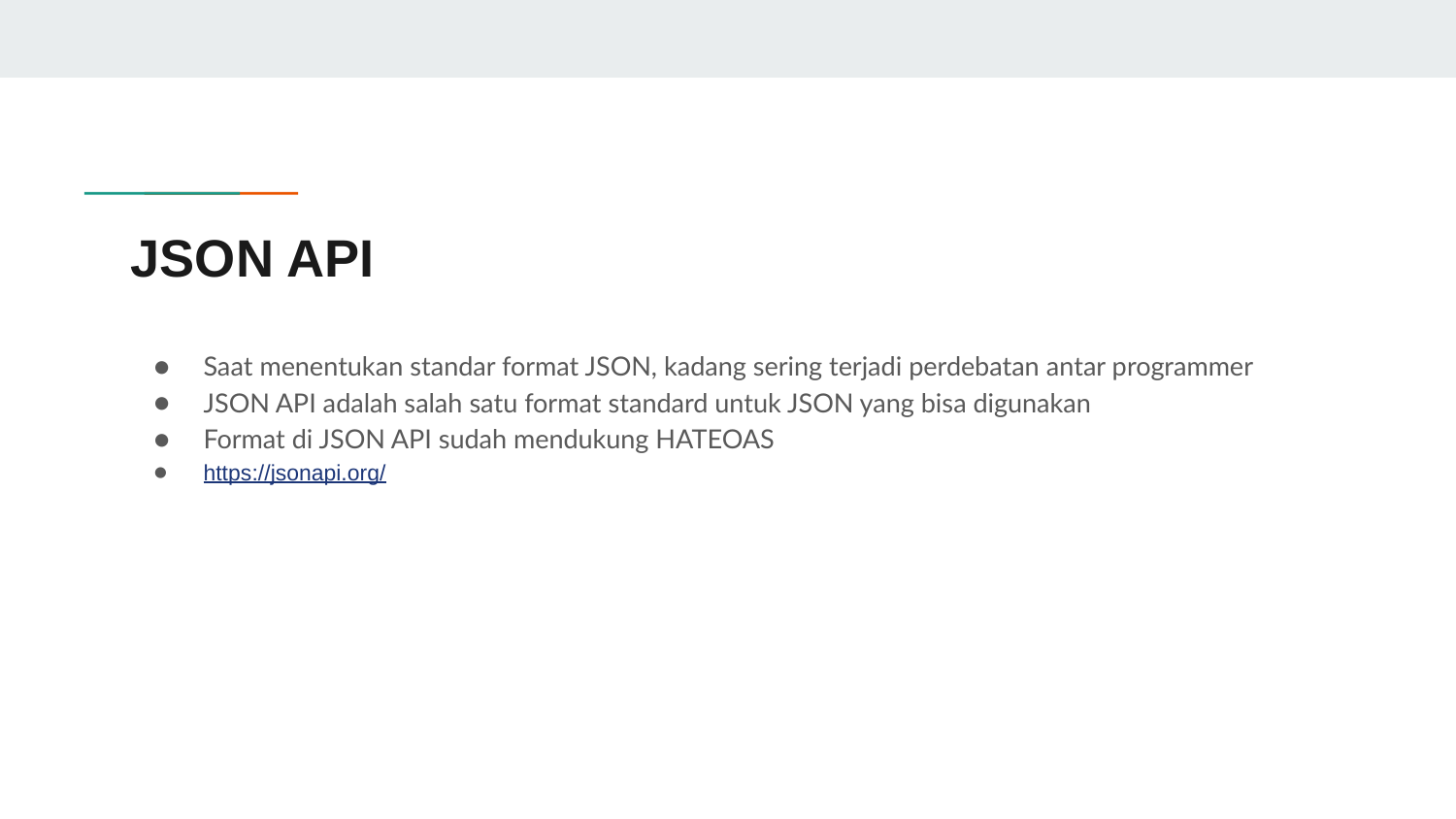

# JSON API
Saat menentukan standar format JSON, kadang sering terjadi perdebatan antar programmer
JSON API adalah salah satu format standard untuk JSON yang bisa digunakan
Format di JSON API sudah mendukung HATEOAS
https://jsonapi.org/